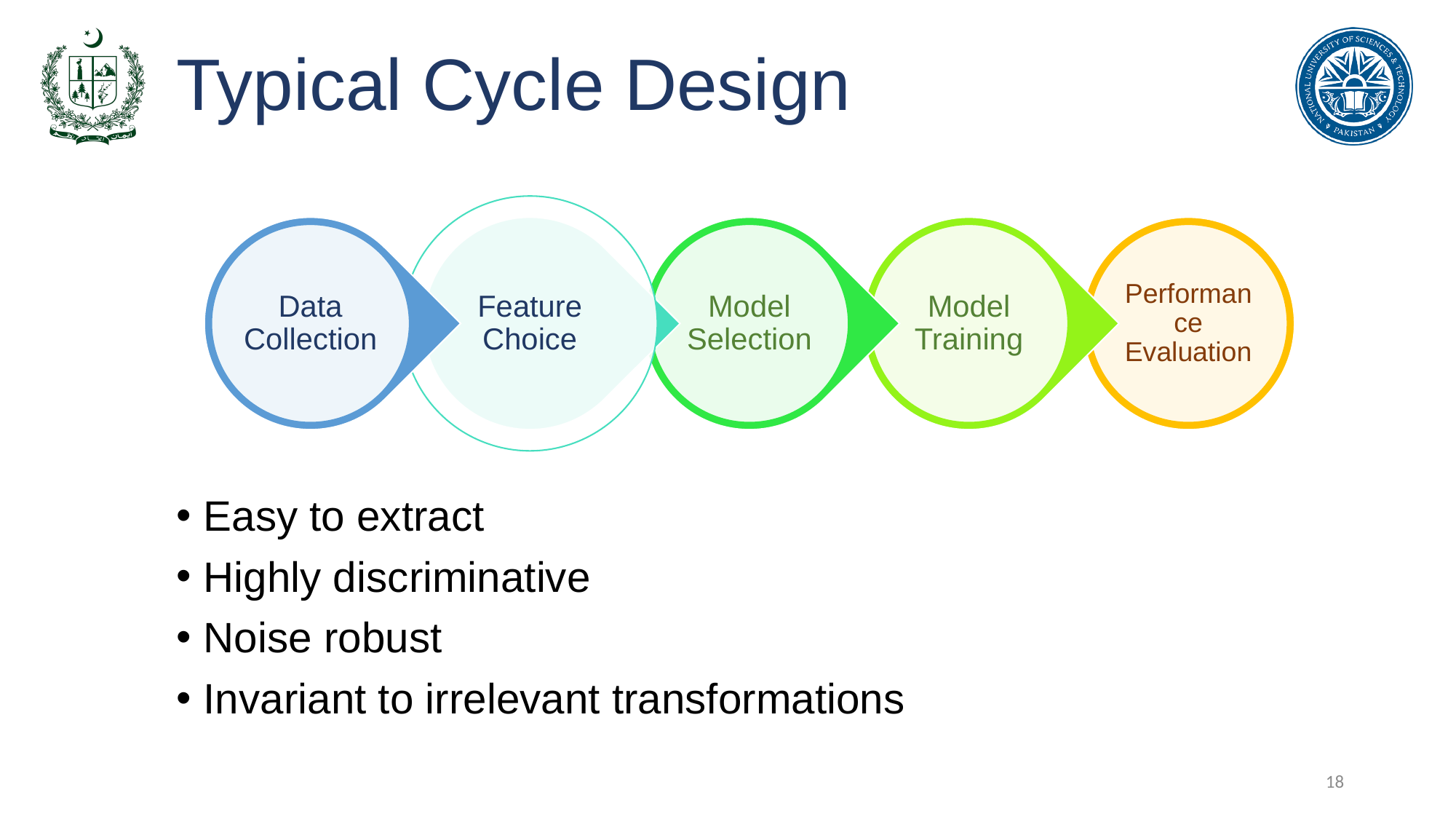

# Typical Cycle Design
Performance Evaluation
Model Training
Model Selection
Feature Choice
Data Collection

Easy to extract
Highly discriminative
Noise robust
Invariant to irrelevant transformations

18